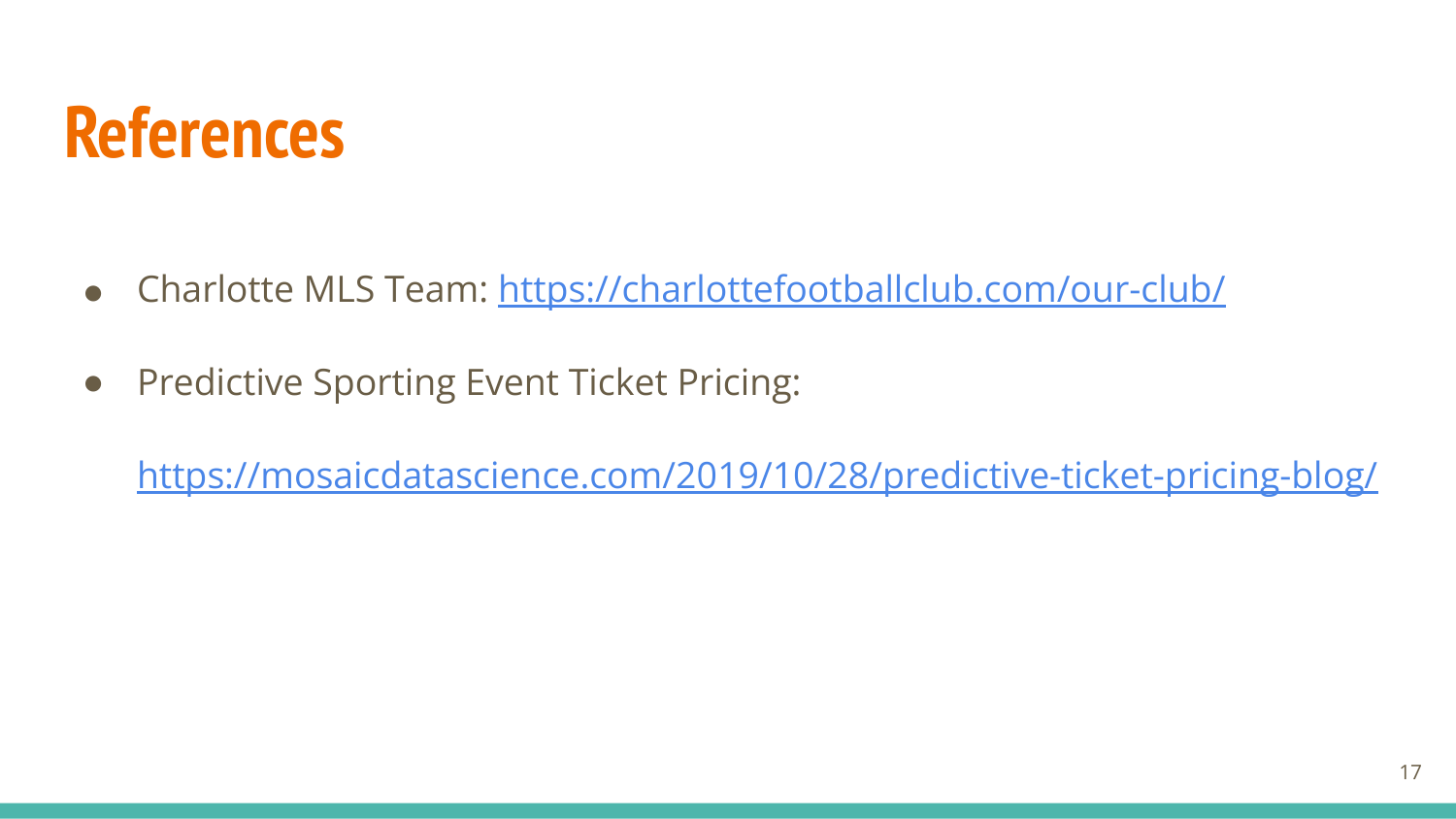

# References
Charlotte MLS Team: https://charlottefootballclub.com/our-club/
Predictive Sporting Event Ticket Pricing: https://mosaicdatascience.com/2019/10/28/predictive-ticket-pricing-blog/
17